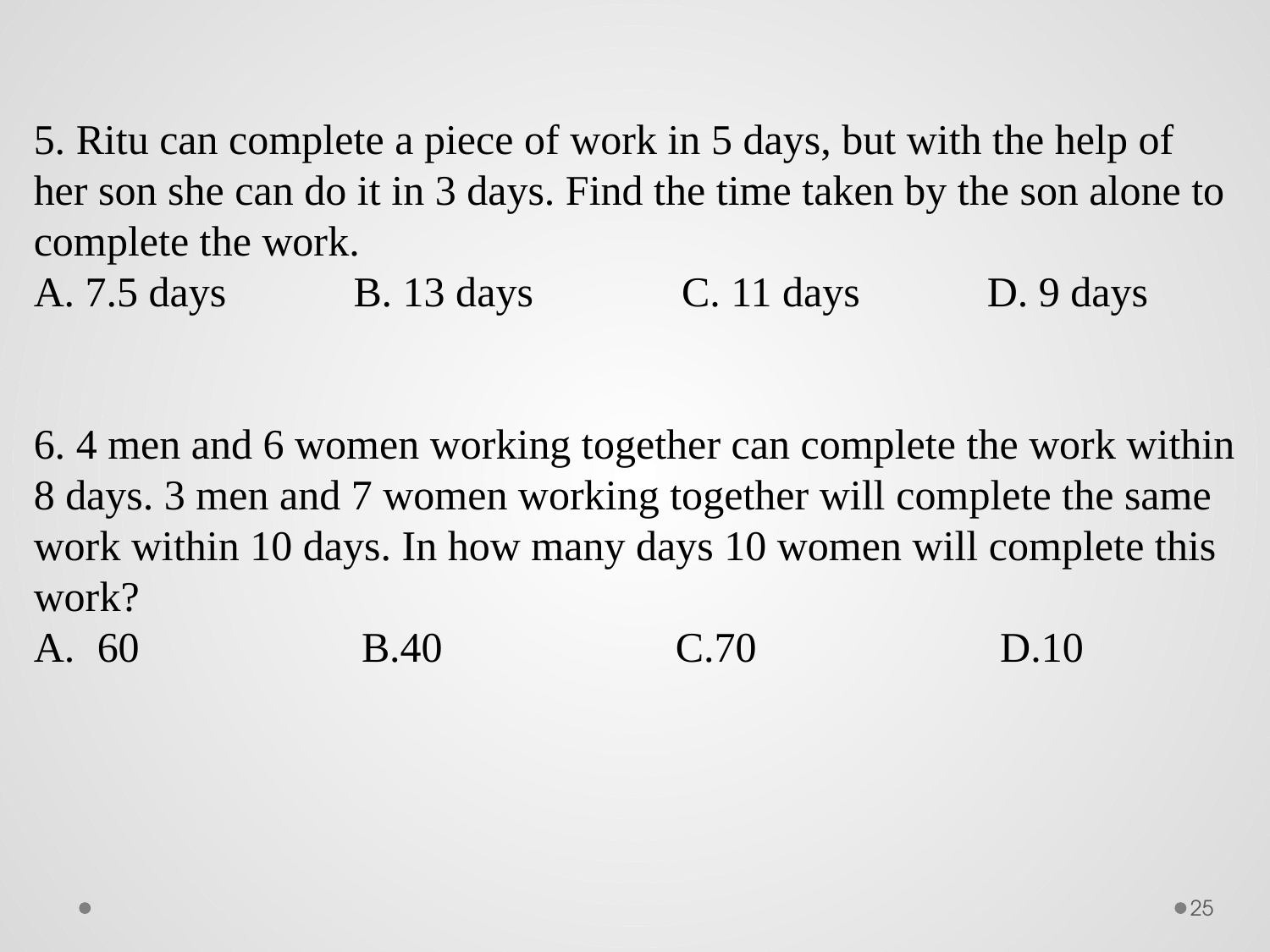

5. Ritu can complete a piece of work in 5 days, but with the help of her son she can do it in 3 days. Find the time taken by the son alone to complete the work.
A. 7.5 days            B. 13 days              C. 11 days            D. 9 days

6. 4 men and 6 women working together can complete the work within 8 days. 3 men and 7 women working together will complete the same work within 10 days. In how many days 10 women will complete this work?
60                     B.40                      C.70                       D.10

25